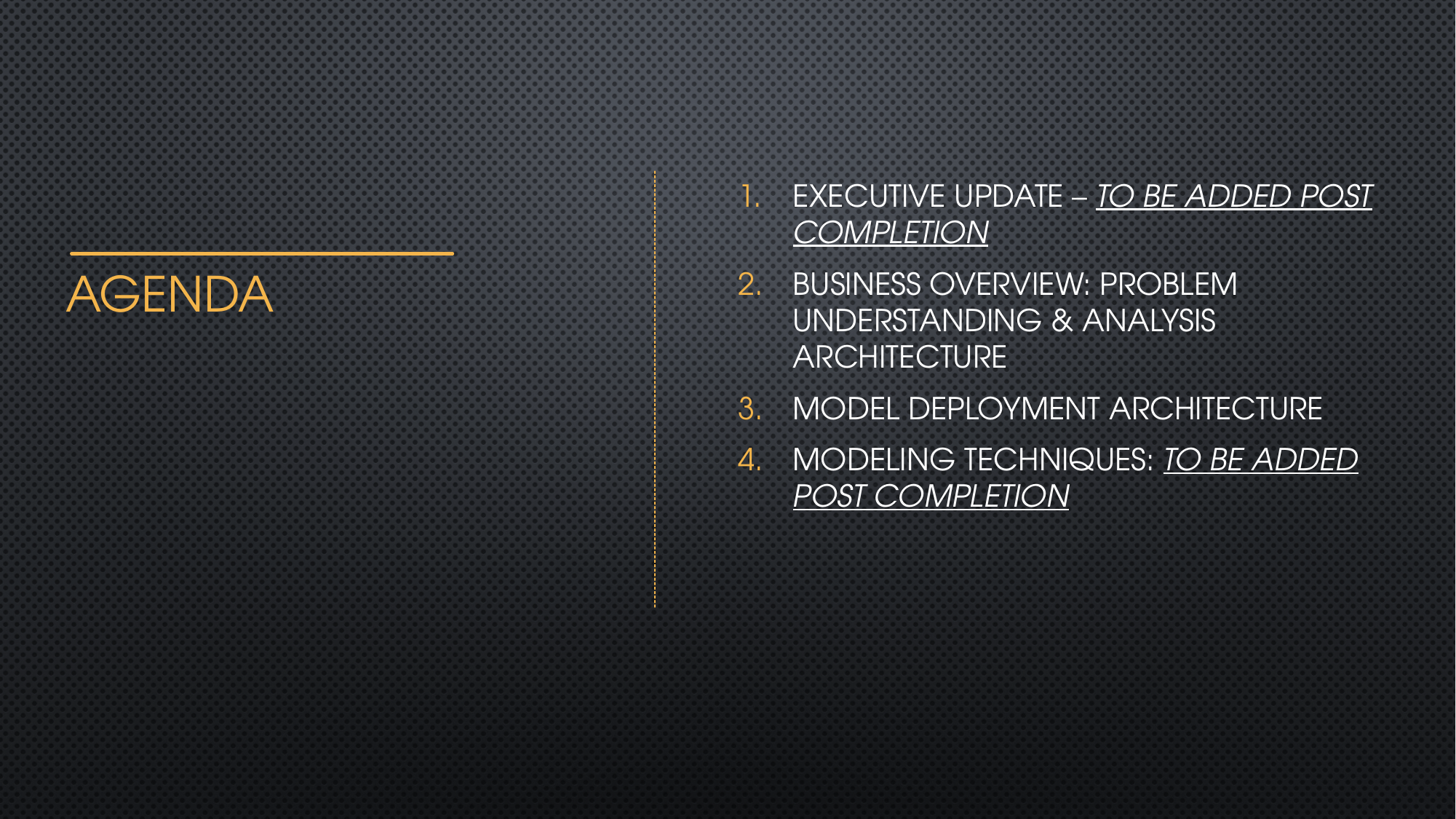

# Agenda
Executive Update – to be added post completion
Business overview: Problem understanding & Analysis Architecture
Model Deployment Architecture
Modeling Techniques: to be added post completion